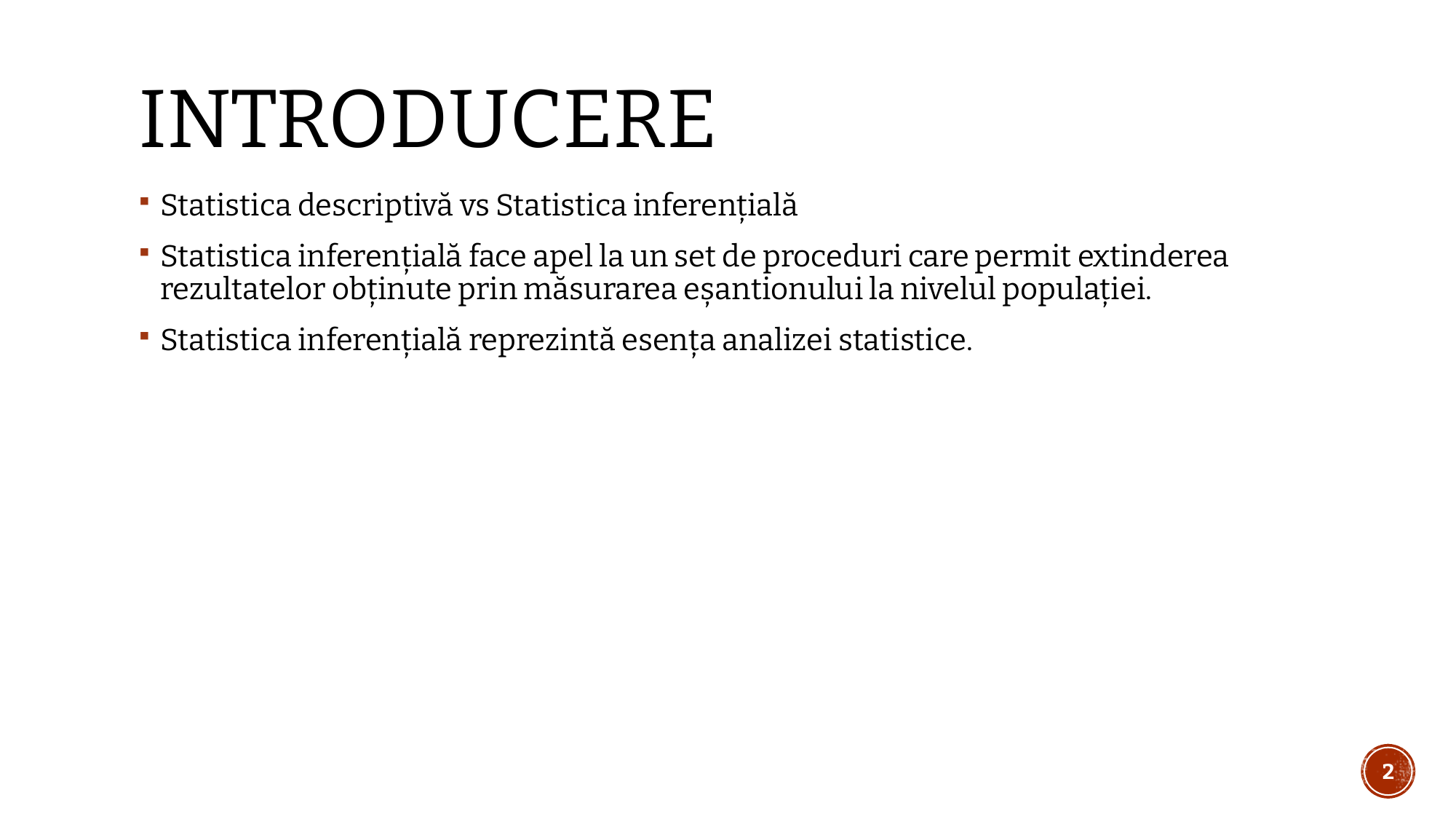

# introducere
Statistica descriptivă vs Statistica inferențială
Statistica inferențială face apel la un set de proceduri care permit extinderea rezultatelor obținute prin măsurarea eșantionului la nivelul populației.
Statistica inferențială reprezintă esența analizei statistice.
2